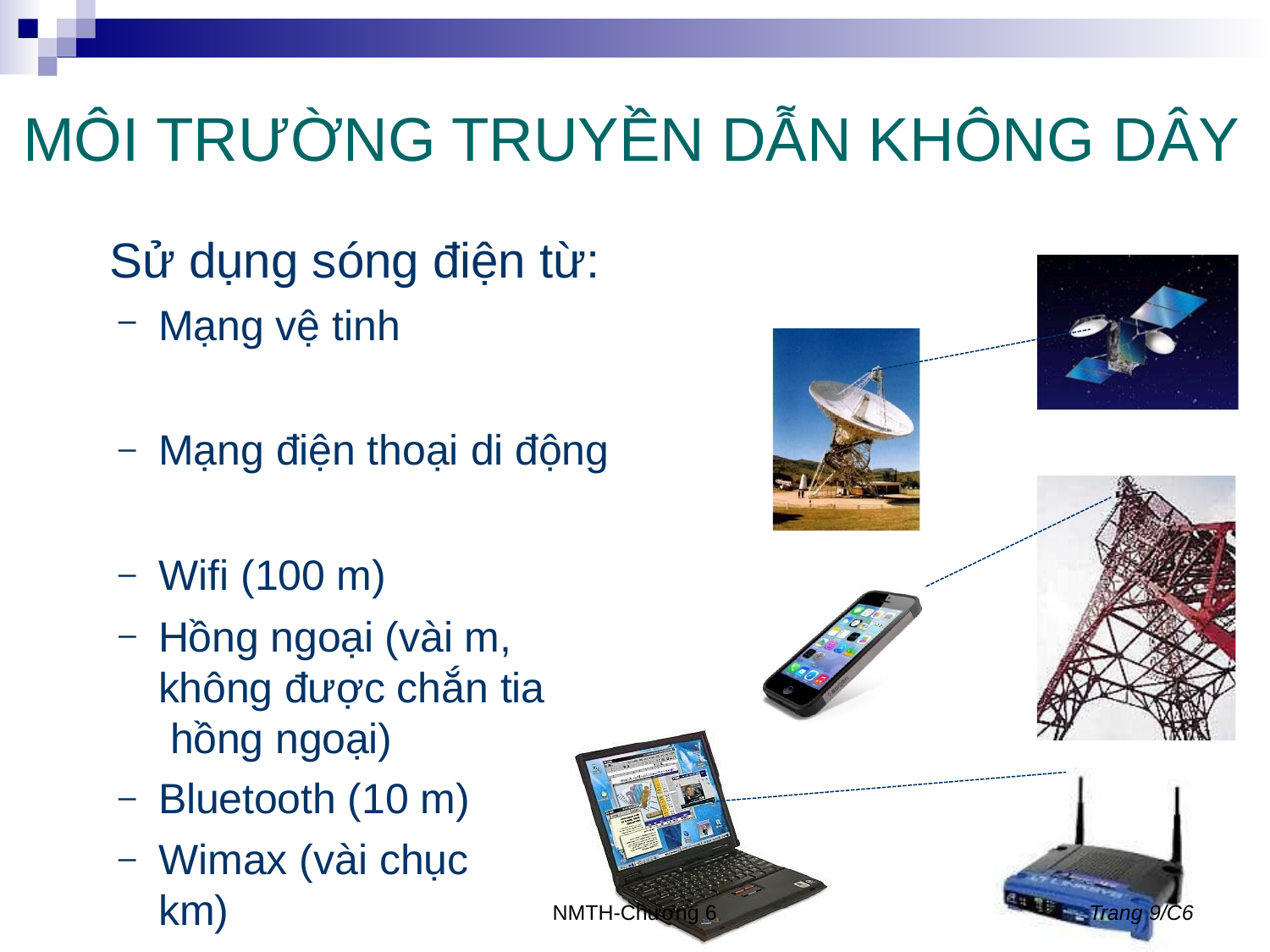

# MÔI TRƯỜNG TRUYỀN DẪN KHÔNG DÂY
Sử dụng sóng điện từ:
Mạng vệ tinh

Mạng điện thoại di động

Wifi (100 m)
Hồng ngoại (vài m,  không được chắn tia  hồng ngoại)
Bluetooth (10 m)
Wimax (vài chục km)

NMTH-Chương 6
Trang 9/C6